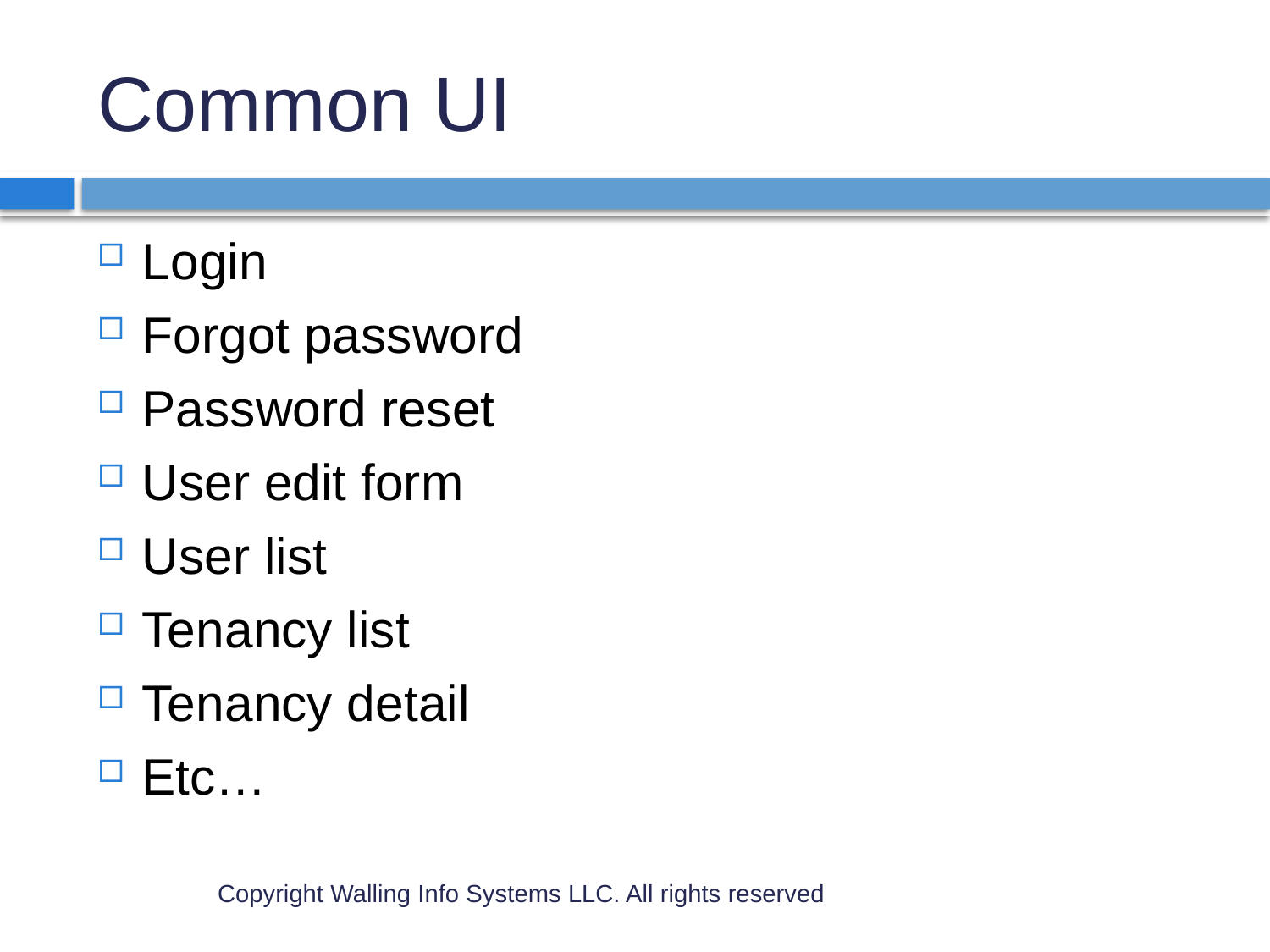

# Common UI
Login
Forgot password
Password reset
User edit form
User list
Tenancy list
Tenancy detail
Etc…

Copyright Walling Info Systems LLC. All rights reserved